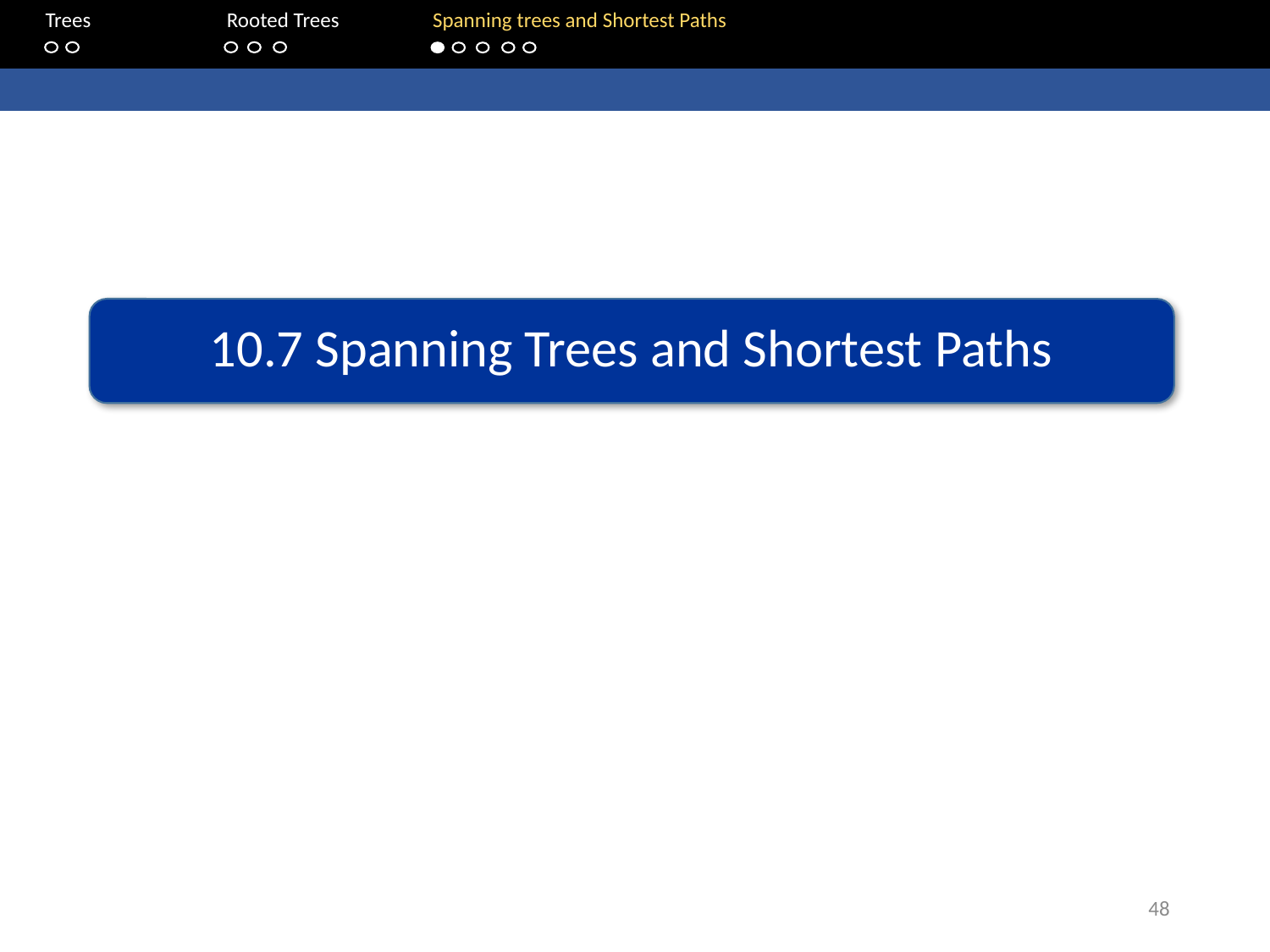

Trees	Rooted Trees	Spanning trees and Shortest Paths

10.7 Spanning Trees and Shortest Paths
48